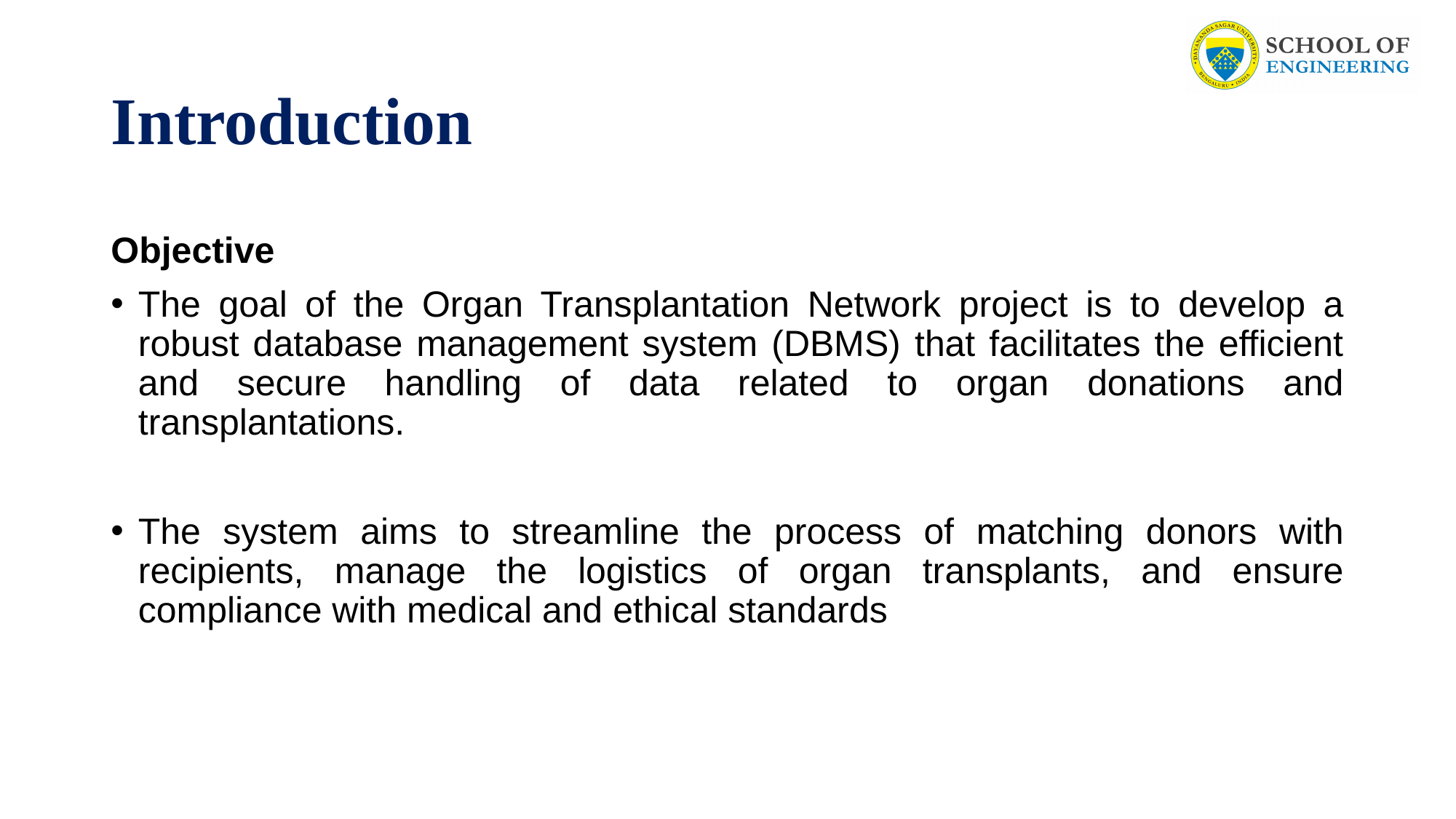

# Introduction
Objective
The goal of the Organ Transplantation Network project is to develop a robust database management system (DBMS) that facilitates the efficient and secure handling of data related to organ donations and transplantations.

The system aims to streamline the process of matching donors with recipients, manage the logistics of organ transplants, and ensure compliance with medical and ethical standards